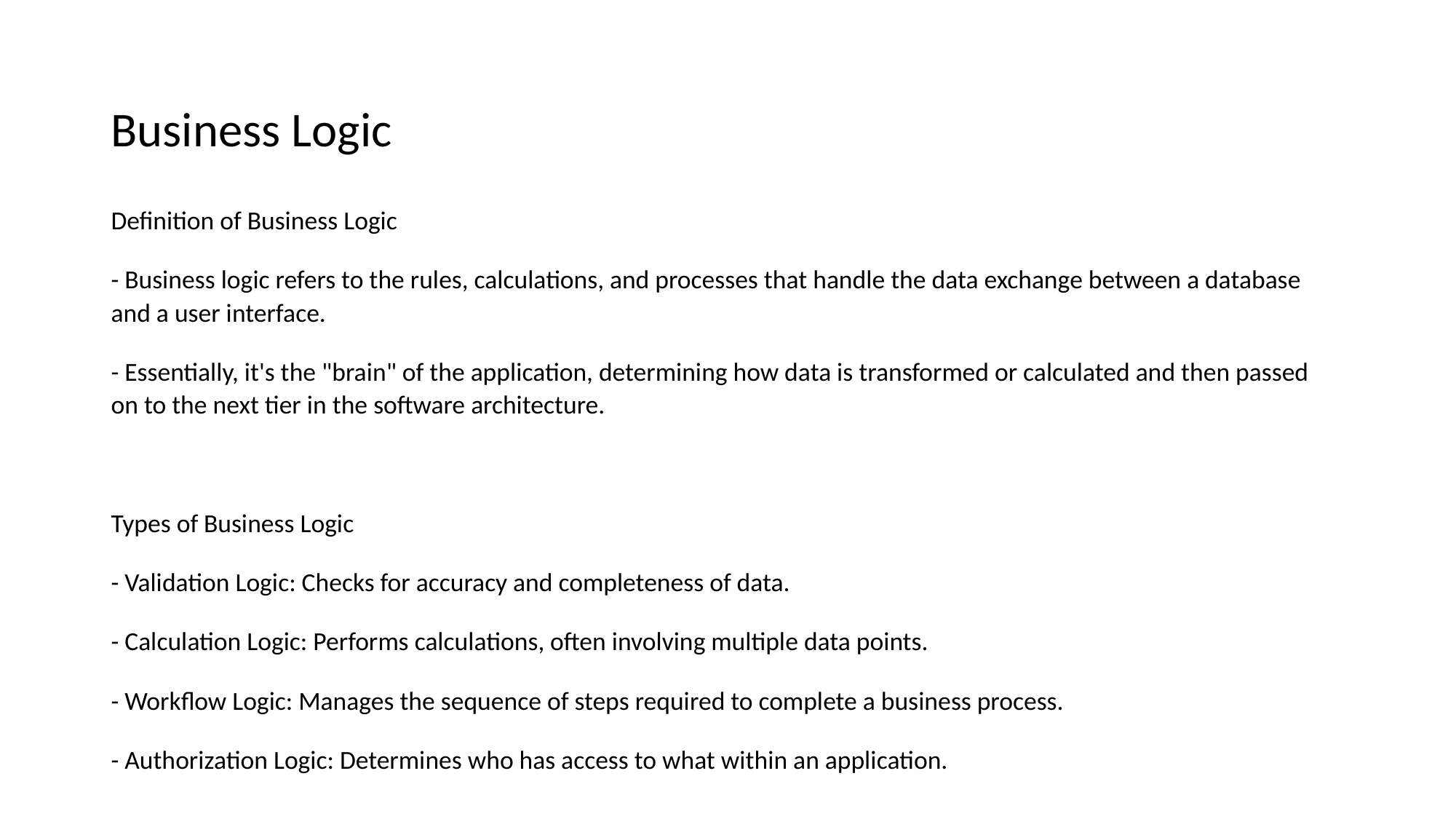

# Business Logic
Definition of Business Logic
- Business logic refers to the rules, calculations, and processes that handle the data exchange between a database and a user interface.
- Essentially, it's the "brain" of the application, determining how data is transformed or calculated and then passed on to the next tier in the software architecture.

Types of Business Logic
- Validation Logic: Checks for accuracy and completeness of data.
- Calculation Logic: Performs calculations, often involving multiple data points.
- Workflow Logic: Manages the sequence of steps required to complete a business process.
- Authorization Logic: Determines who has access to what within an application.